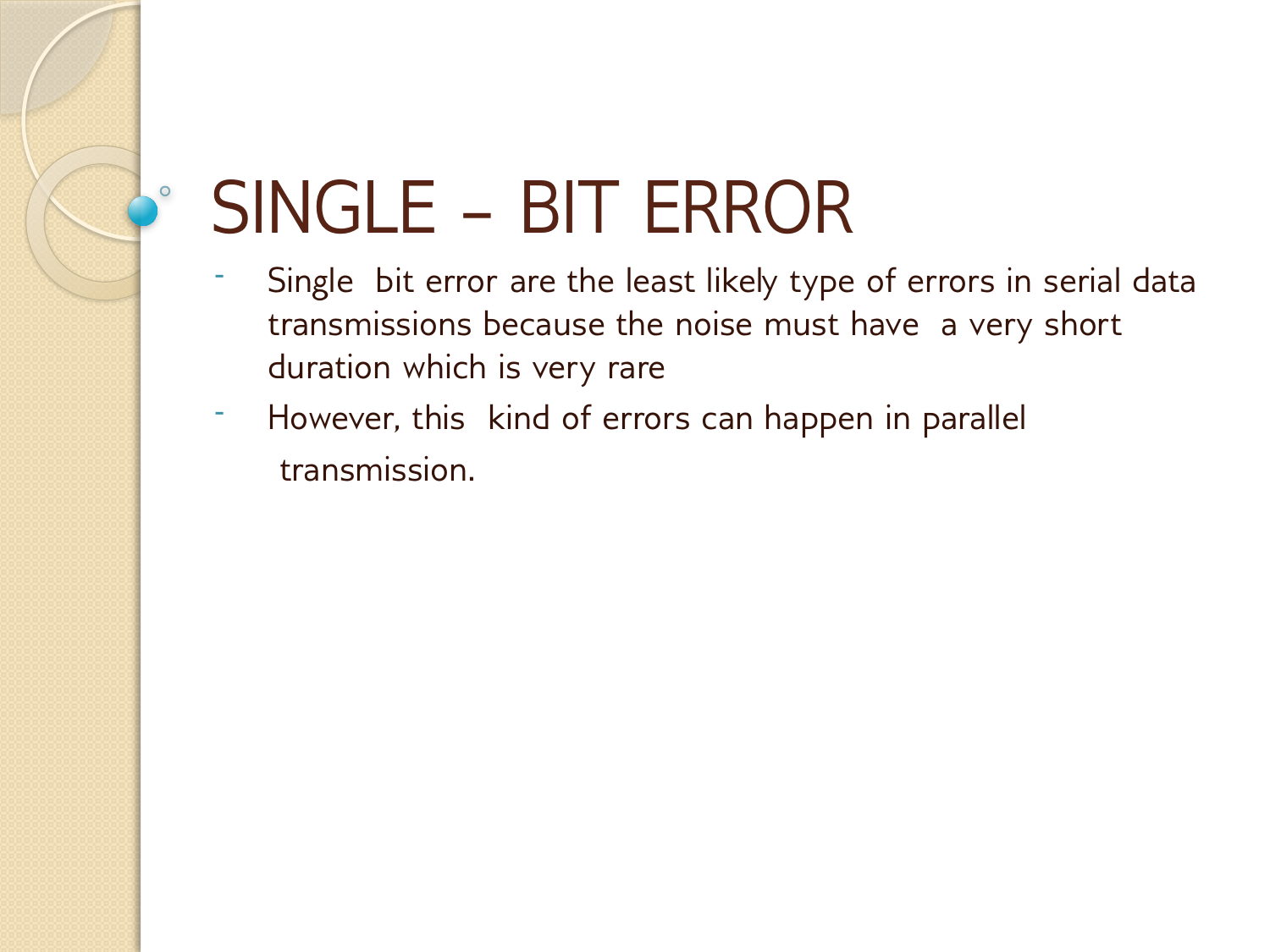

# SINGLE – BIT ERROR
Single  bit error are the least likely type of errors in serial data transmissions because the noise must have  a very short duration which is very rare
However, this  kind of errors can happen in parallel
      transmission.